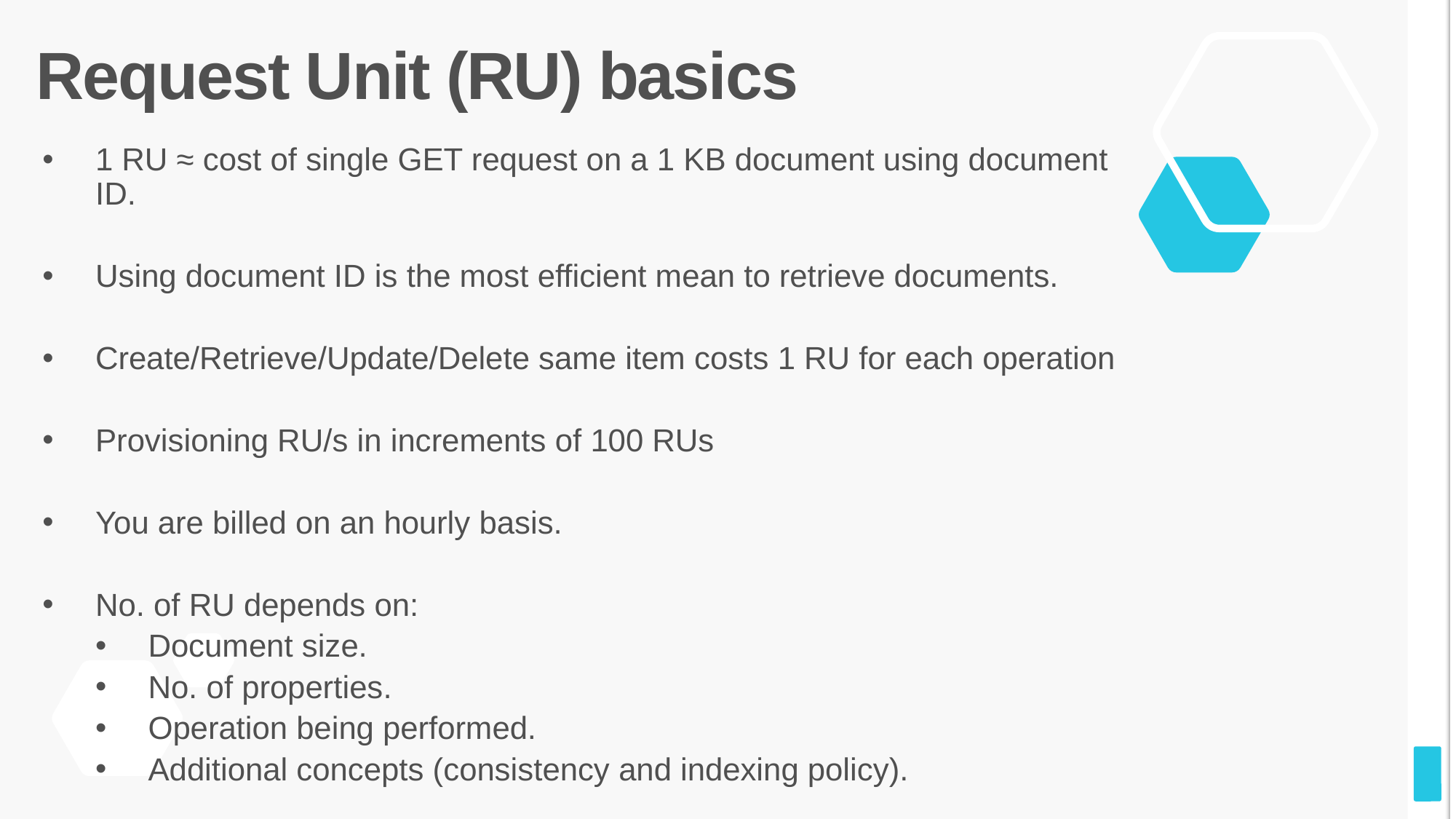

# Request Unit (RU) basics
1 RU ≈ cost of single GET request on a 1 KB document using document ID.

Using document ID is the most efficient mean to retrieve documents.

Create/Retrieve/Update/Delete same item costs 1 RU for each operation

Provisioning RU/s in increments of 100 RUs

You are billed on an hourly basis.

No. of RU depends on:
Document size.
No. of properties.
Operation being performed.
Additional concepts (consistency and indexing policy).